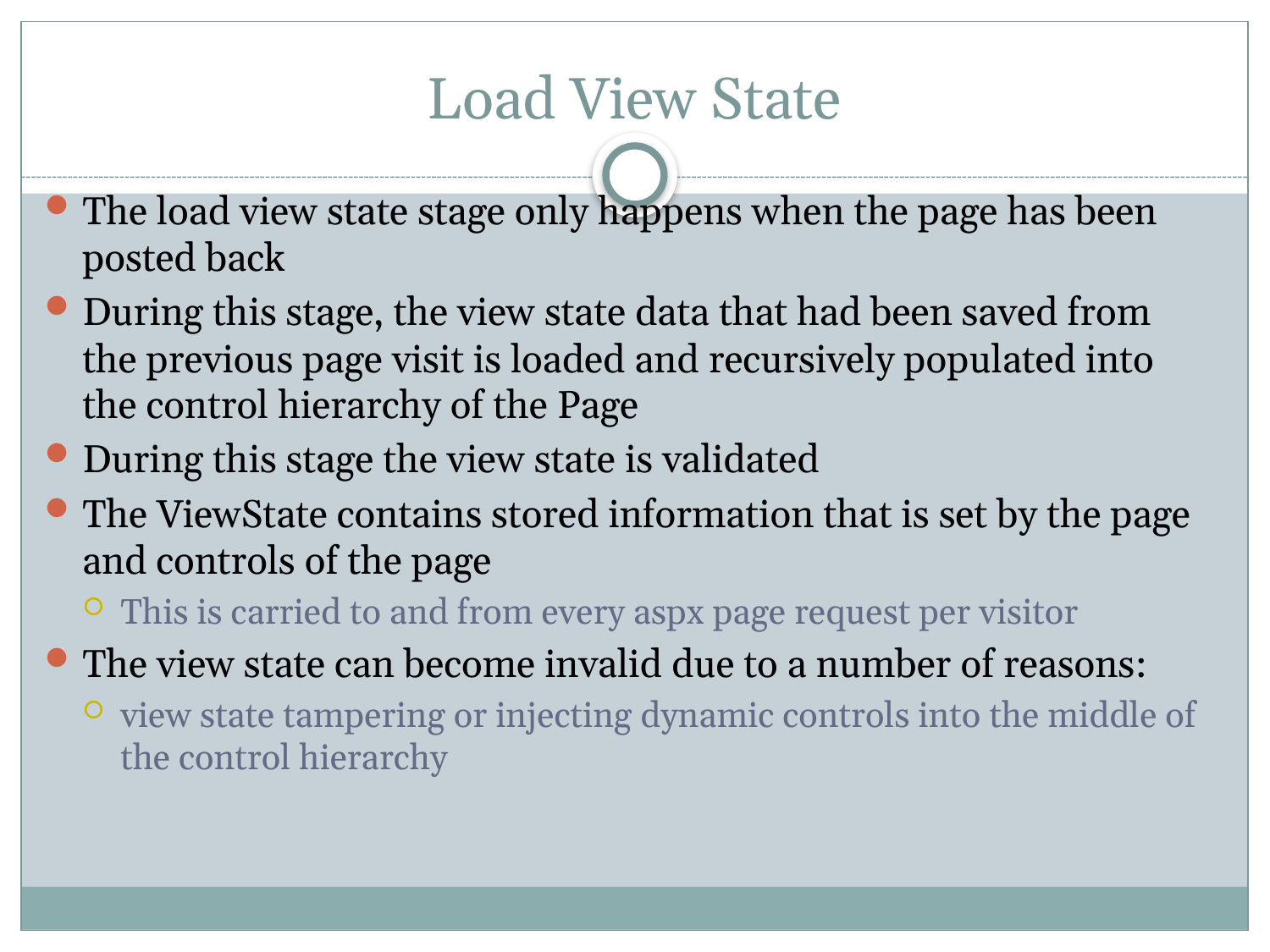

# Load View State
The load view state stage only happens when the page has been posted back
During this stage, the view state data that had been saved from the previous page visit is loaded and recursively populated into the control hierarchy of the Page
During this stage the view state is validated
The ViewState contains stored information that is set by the page and controls of the page
This is carried to and from every aspx page request per visitor
The view state can become invalid due to a number of reasons:
view state tampering or injecting dynamic controls into the middle of the control hierarchy